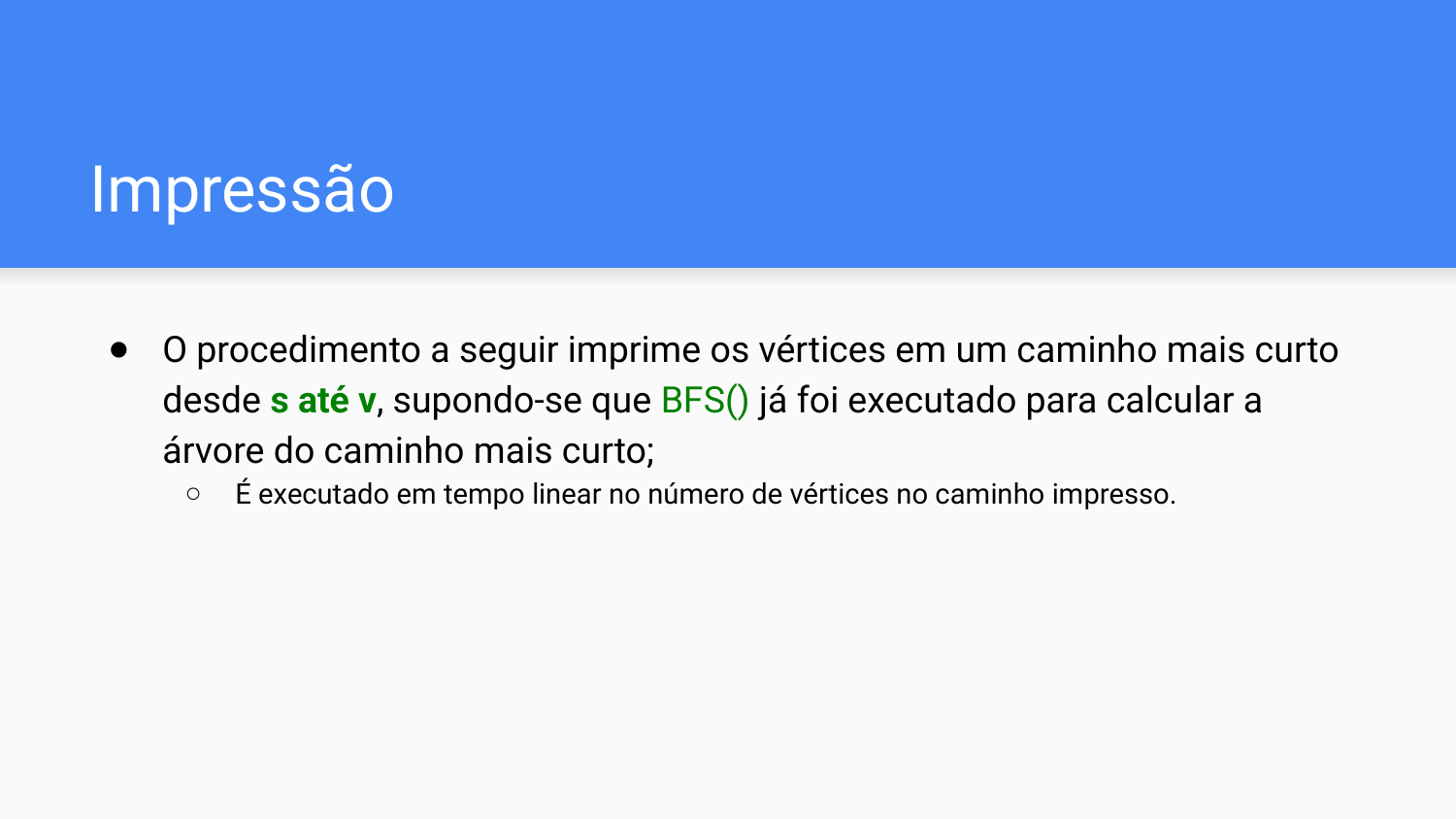

# Impressão
O procedimento a seguir imprime os vértices em um caminho mais curto desde s até v, supondo-se que BFS() já foi executado para calcular a árvore do caminho mais curto;
É executado em tempo linear no número de vértices no caminho impresso.